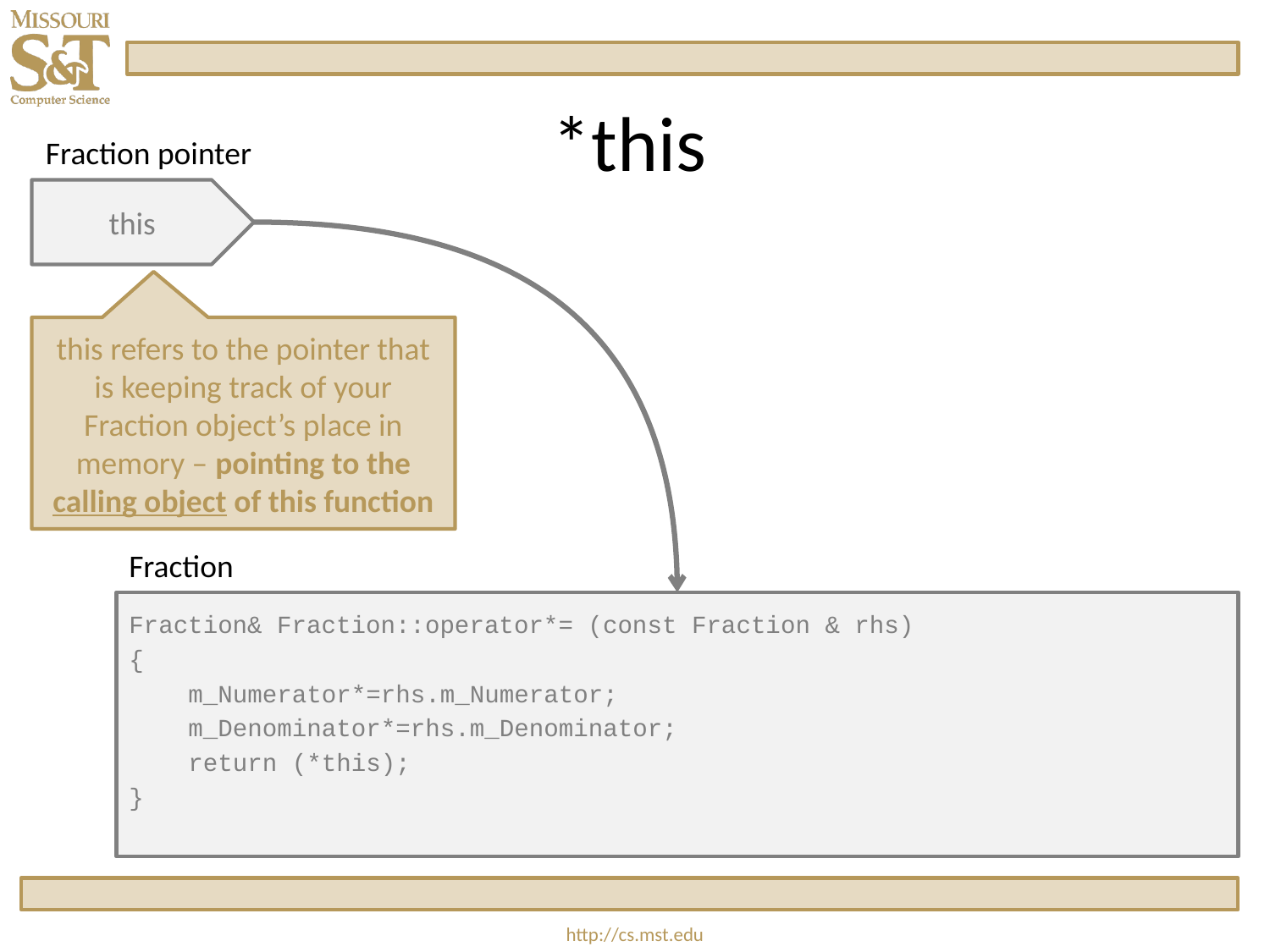

# *this
Fraction pointer
this
this refers to the pointer that is keeping track of your Fraction object’s place in memory – pointing to the calling object of this function
Fraction
Fraction& Fraction::operator*= (const Fraction & rhs)
{
    m_Numerator*=rhs.m_Numerator;
    m_Denominator*=rhs.m_Denominator;
    return (*this);
}